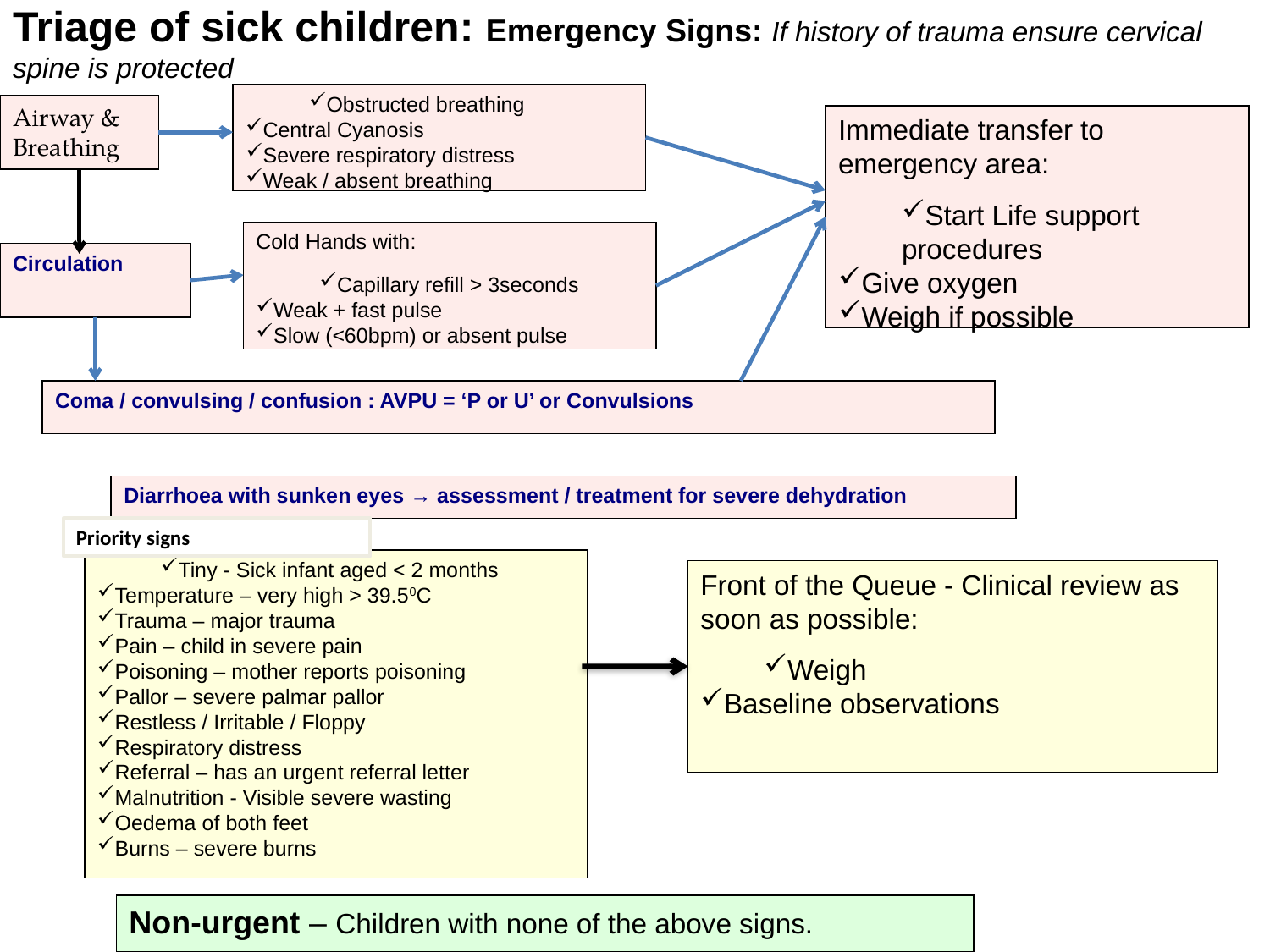

Triage of sick children: Emergency Signs: If history of trauma ensure cervical spine is protected
Obstructed breathing
Central Cyanosis
Severe respiratory distress
Weak / absent breathing
Airway & Breathing
Immediate transfer to emergency area:
Start Life support procedures
Give oxygen
Weigh if possible
Cold Hands with:
Capillary refill > 3seconds
Weak + fast pulse
Slow (<60bpm) or absent pulse
Circulation
Coma / convulsing / confusion : AVPU = ‘P or U’ or Convulsions
Diarrhoea with sunken eyes → assessment / treatment for severe dehydration
Priority signs
Tiny - Sick infant aged < 2 months
Temperature – very high > 39.50C
Trauma – major trauma
Pain – child in severe pain
Poisoning – mother reports poisoning
Pallor – severe palmar pallor
Restless / Irritable / Floppy
Respiratory distress
Referral – has an urgent referral letter
Malnutrition - Visible severe wasting
Oedema of both feet
Burns – severe burns
Front of the Queue - Clinical review as soon as possible:
Weigh
Baseline observations
Non-urgent – Children with none of the above signs.